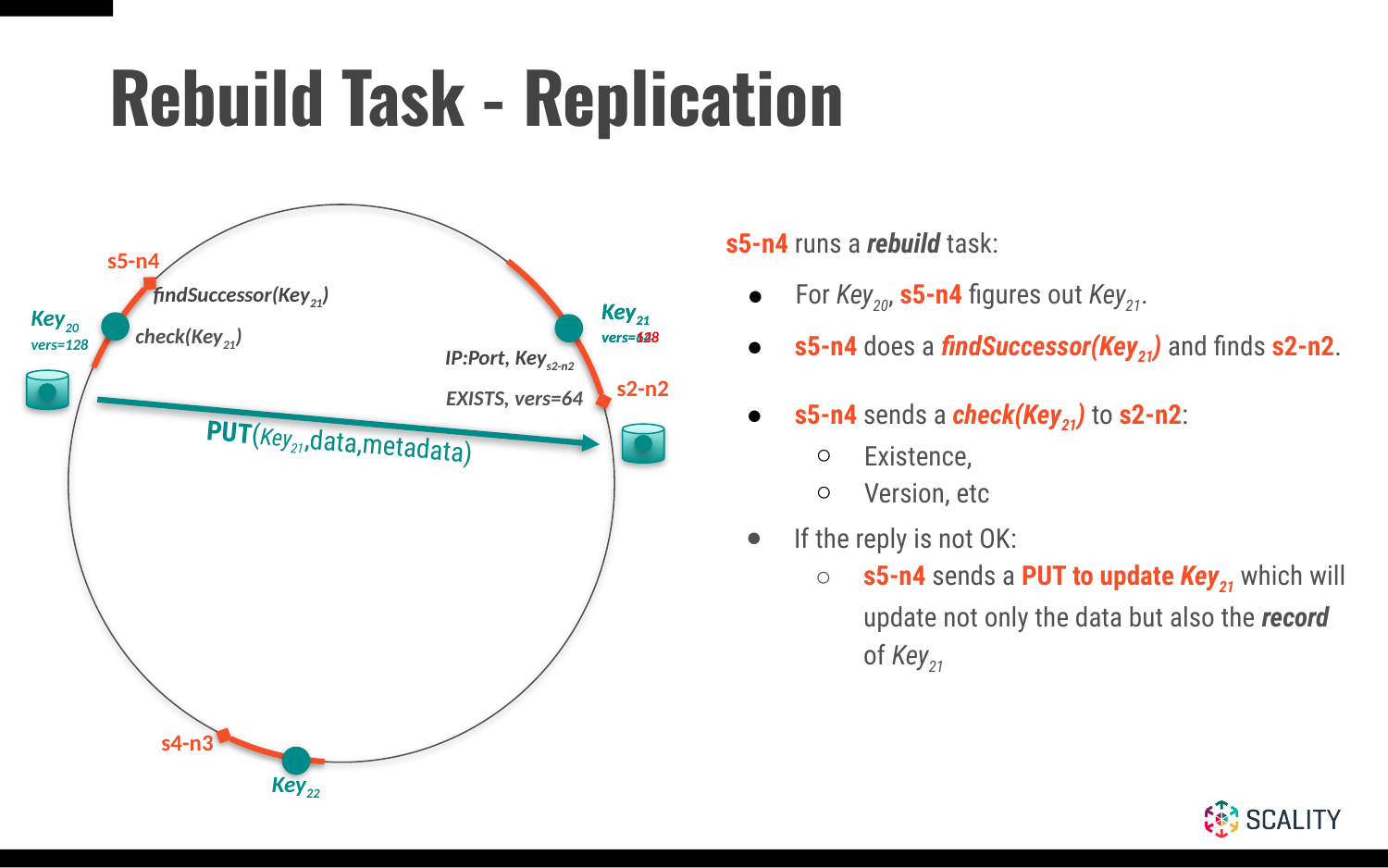

Rebuild Task - Replication

s5-n4 runs a rebuild task:
For Key20, s5-n4 figures out Key21.
s5-n4
findSuccessor(Key21)
Key21
vers=128
Key21
vers=64
Key20
vers=128

check(Key21)
s5-n4 does a findSuccessor(Key21) and finds s2-n2.
IP:Port, Keys2-n2
s2-n2

EXISTS, vers=64

s5-n4 sends a check(Key21) to s2-n2:
Existence,
Version, etc
PUT(Key21,data,metadata)

If the reply is not OK:
s5-n4 sends a PUT to update Key21 which will update not only the data but also the record of Key21
s4-n3

Key22